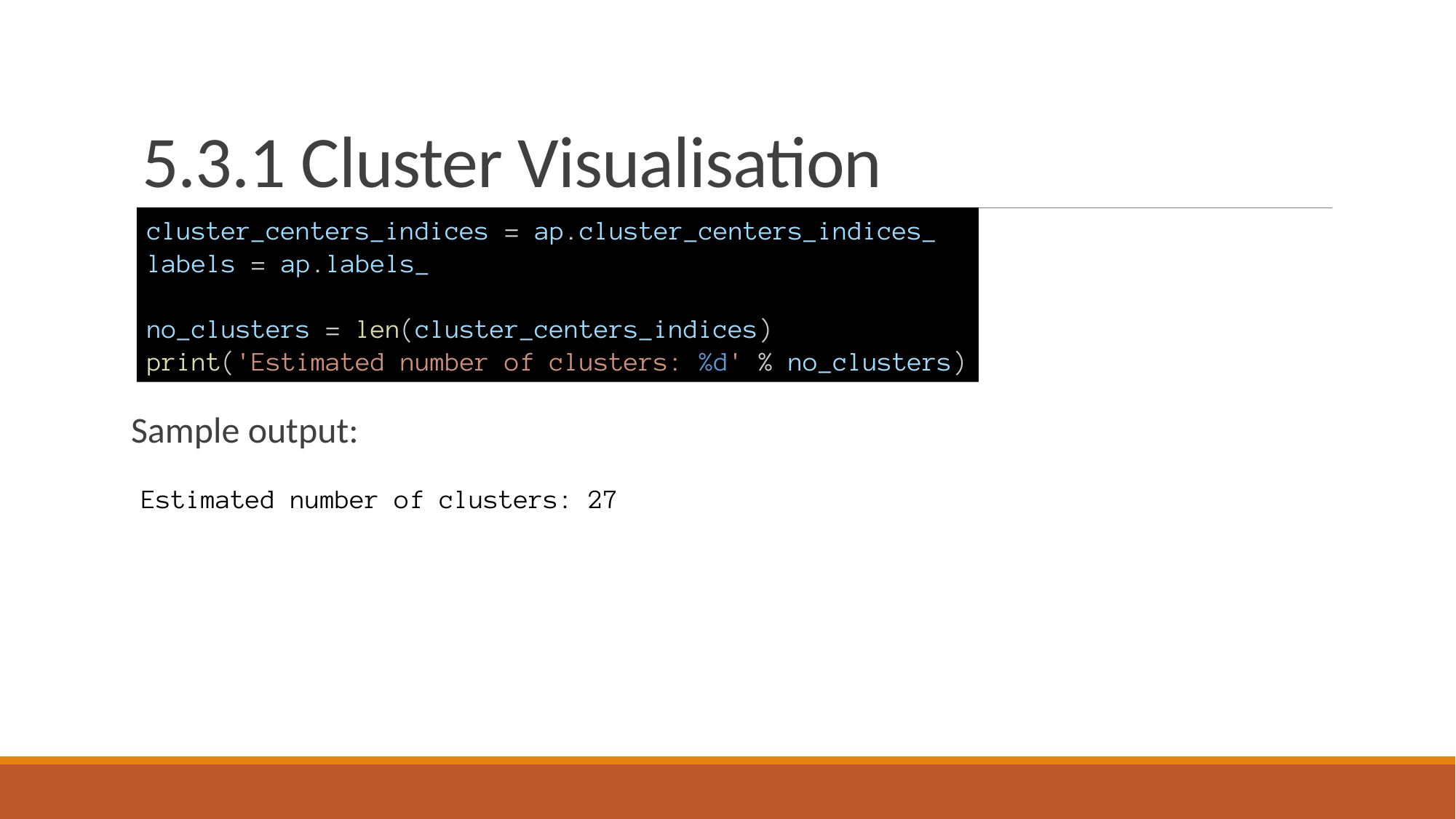

# 5.3.1 Cluster Visualisation
cluster_centers_indices = ap.cluster_centers_indices_
labels = ap.labels_
no_clusters = len(cluster_centers_indices)
print('Estimated number of clusters: %d' % no_clusters)

Sample output:
Estimated number of clusters: 27